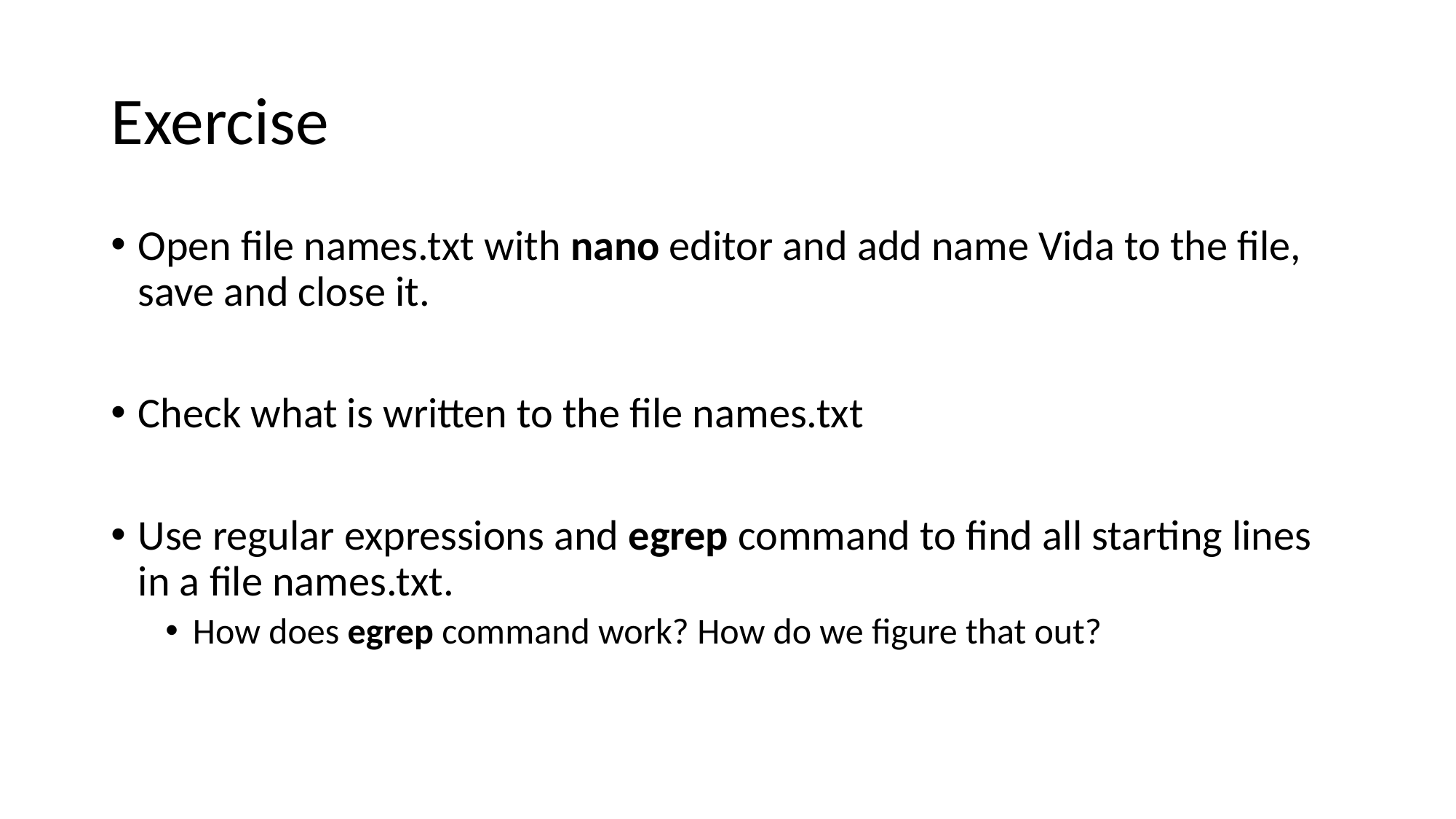

# Exercise
Open file names.txt with nano editor and add name Vida to the file, save and close it.

Check what is written to the file names.txt

Use regular expressions and egrep command to find all starting lines in a file names.txt.
How does egrep command work? How do we figure that out?